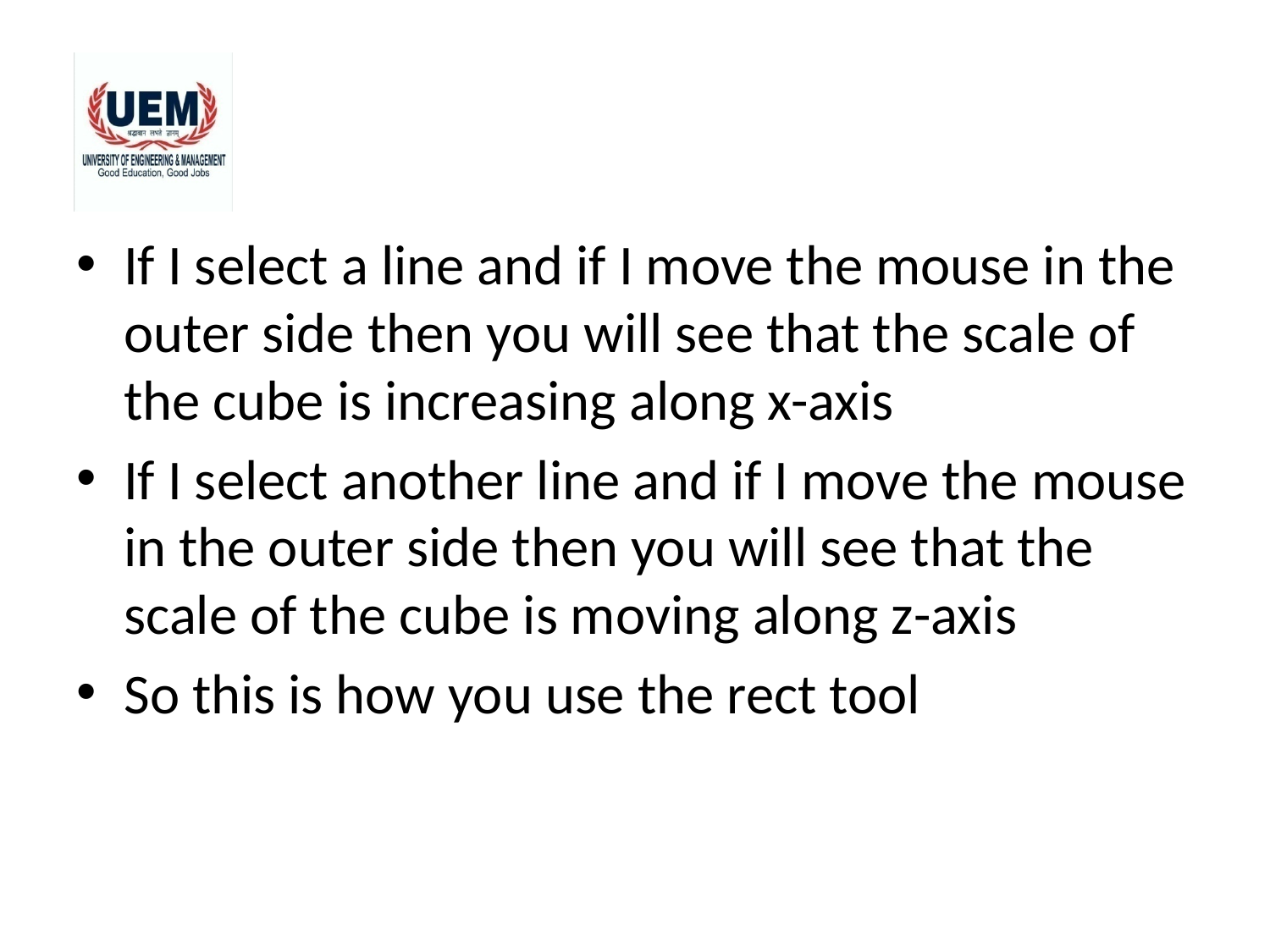

#
If I select a line and if I move the mouse in the outer side then you will see that the scale of the cube is increasing along x-axis
If I select another line and if I move the mouse in the outer side then you will see that the scale of the cube is moving along z-axis
So this is how you use the rect tool